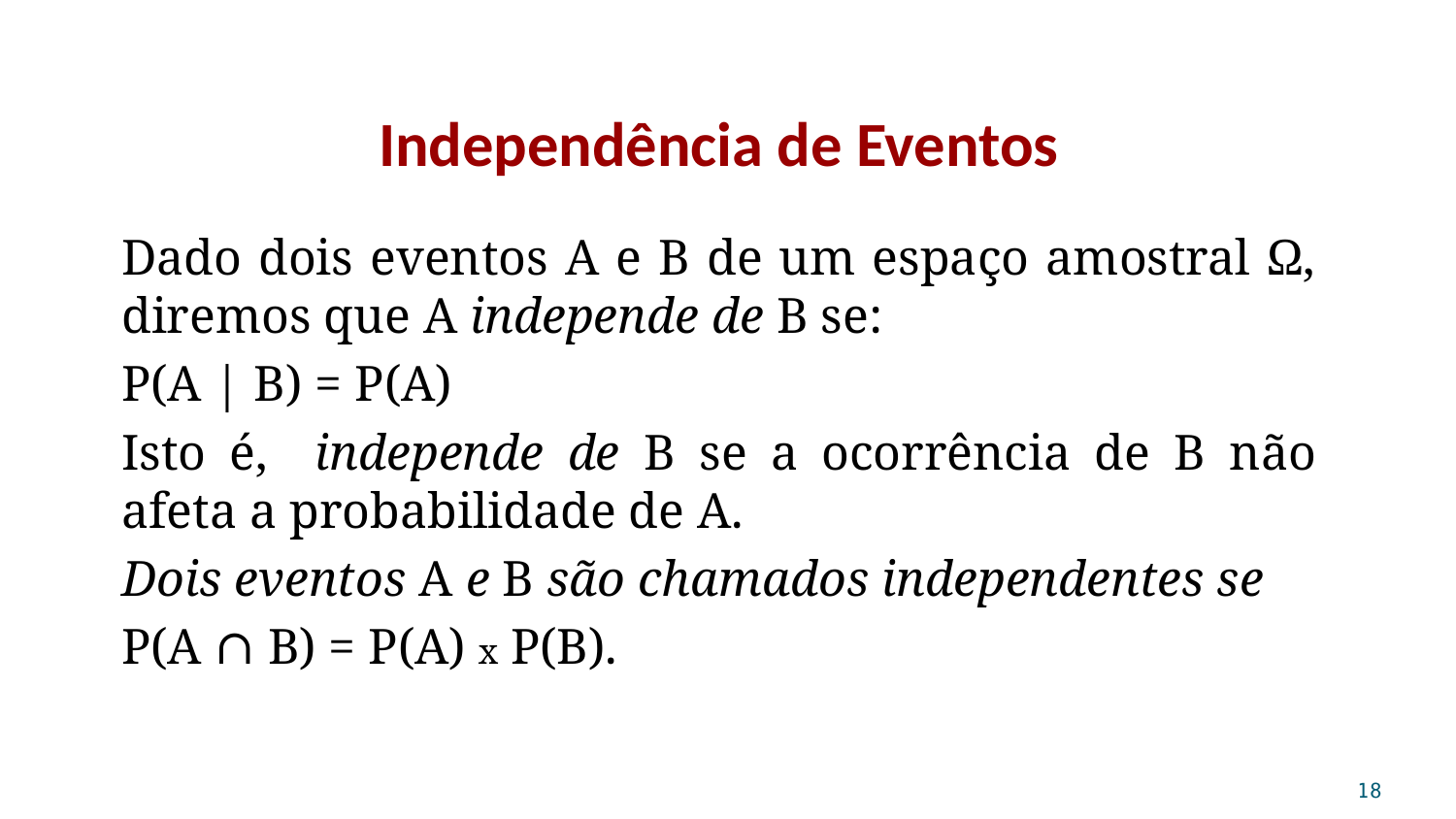

# Independência de Eventos
Dado dois eventos A e B de um espaço amostral Ω, diremos que A independe de B se:
P(A | B) = P(A)
Isto é,  independe de B se a ocorrência de B não afeta a probabilidade de A.
Dois eventos A e B são chamados independentes se
P(A ∩ B) = P(A) x P(B).
18